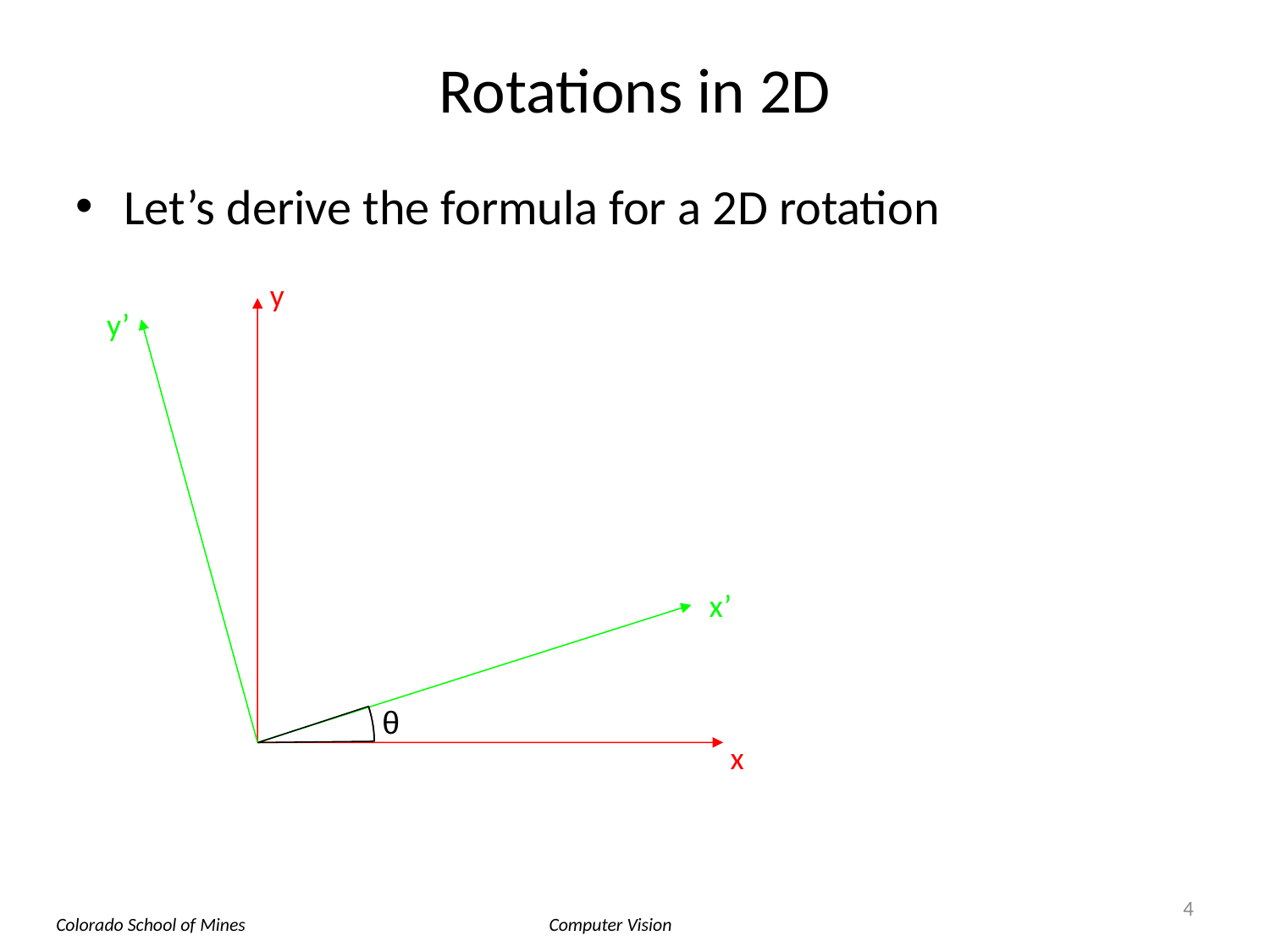

Rotations in 2D
Let’s derive the formula for a 2D rotation
y
y’
x’
θ

x
4